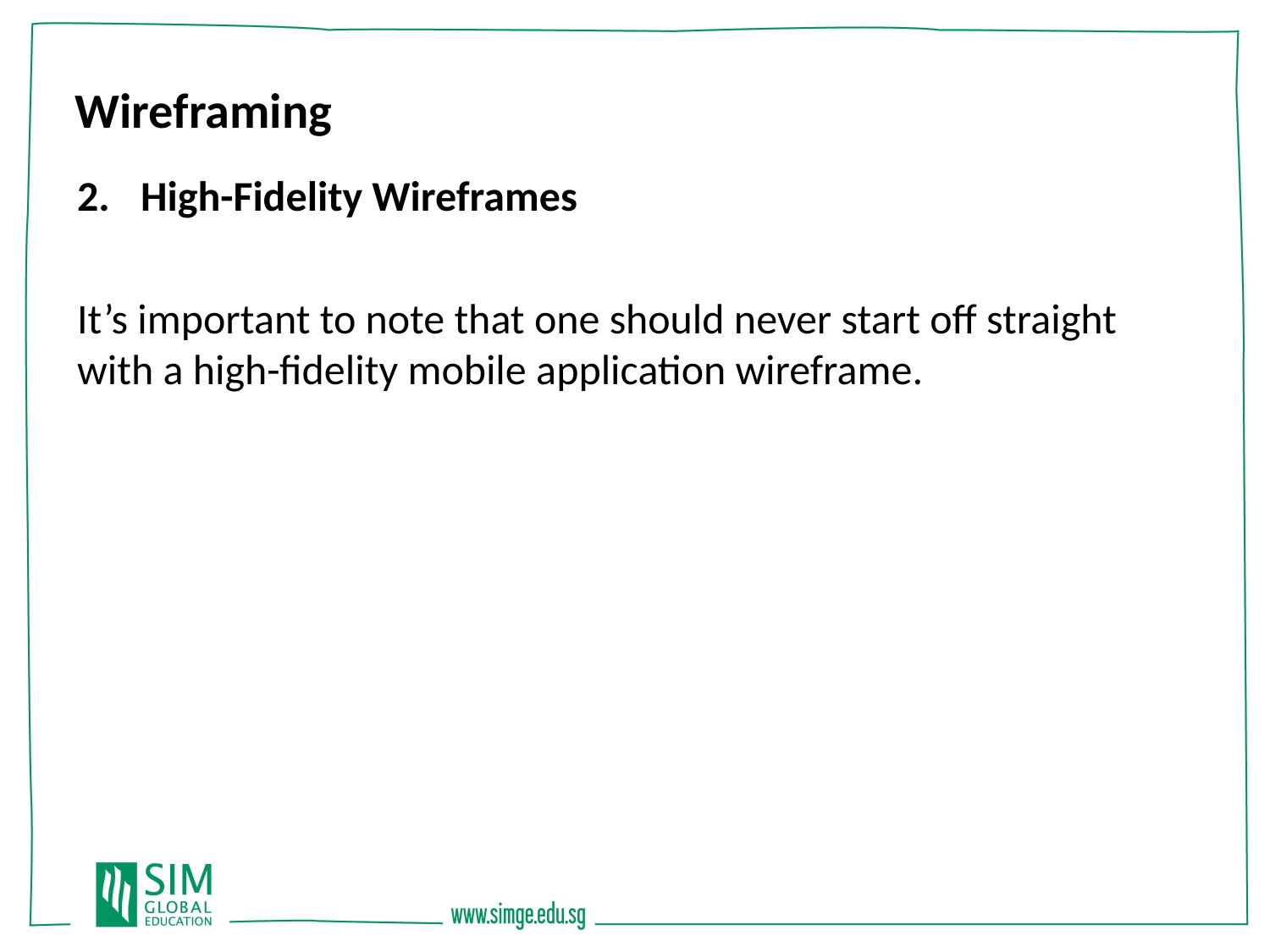

Wireframing
High-Fidelity Wireframes

It’s important to note that one should never start off straight with a high-fidelity mobile application wireframe.